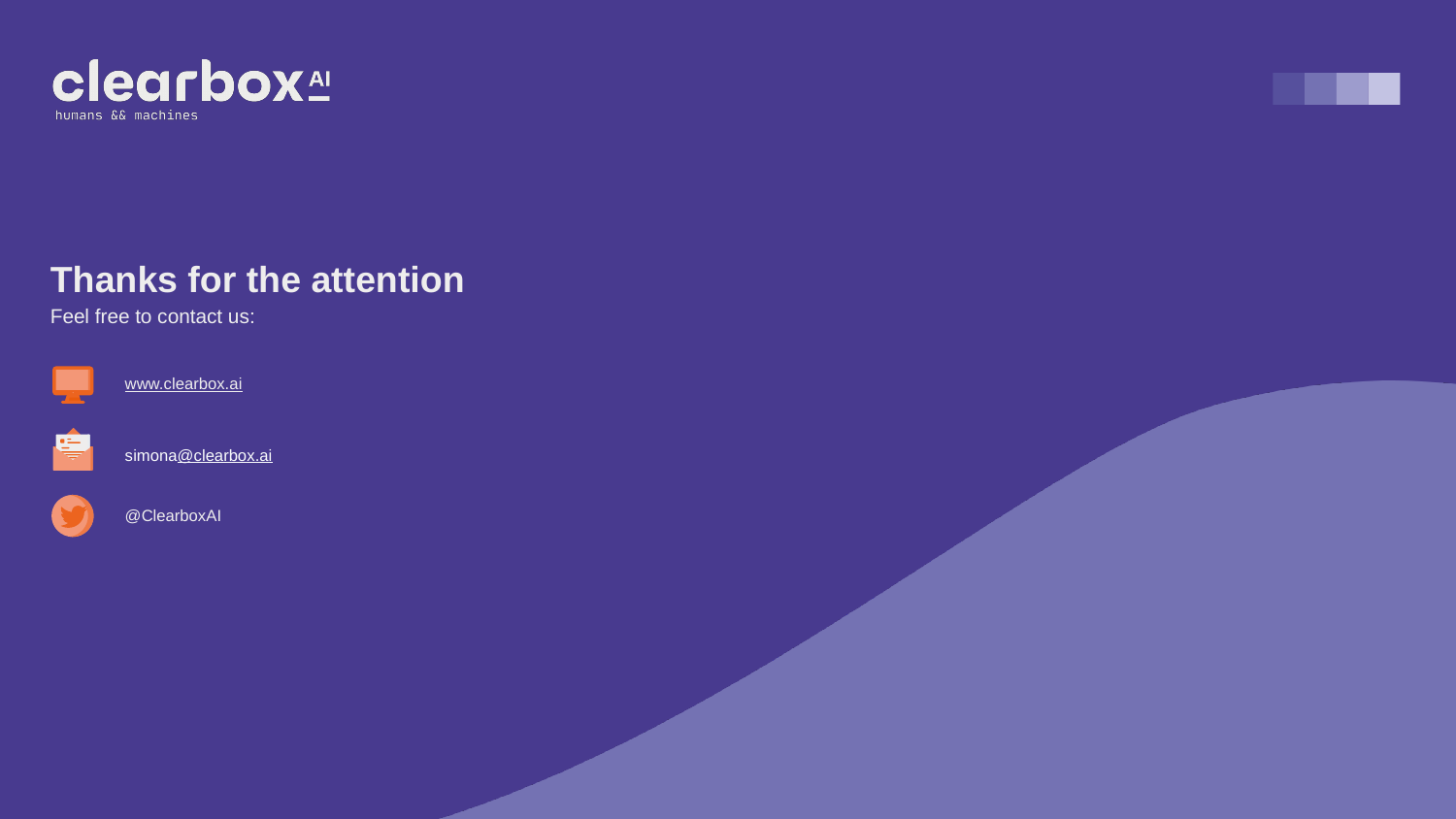

Thanks for the attention
Feel free to contact us:

www.clearbox.ai

simona@clearbox.ai

@ClearboxAI